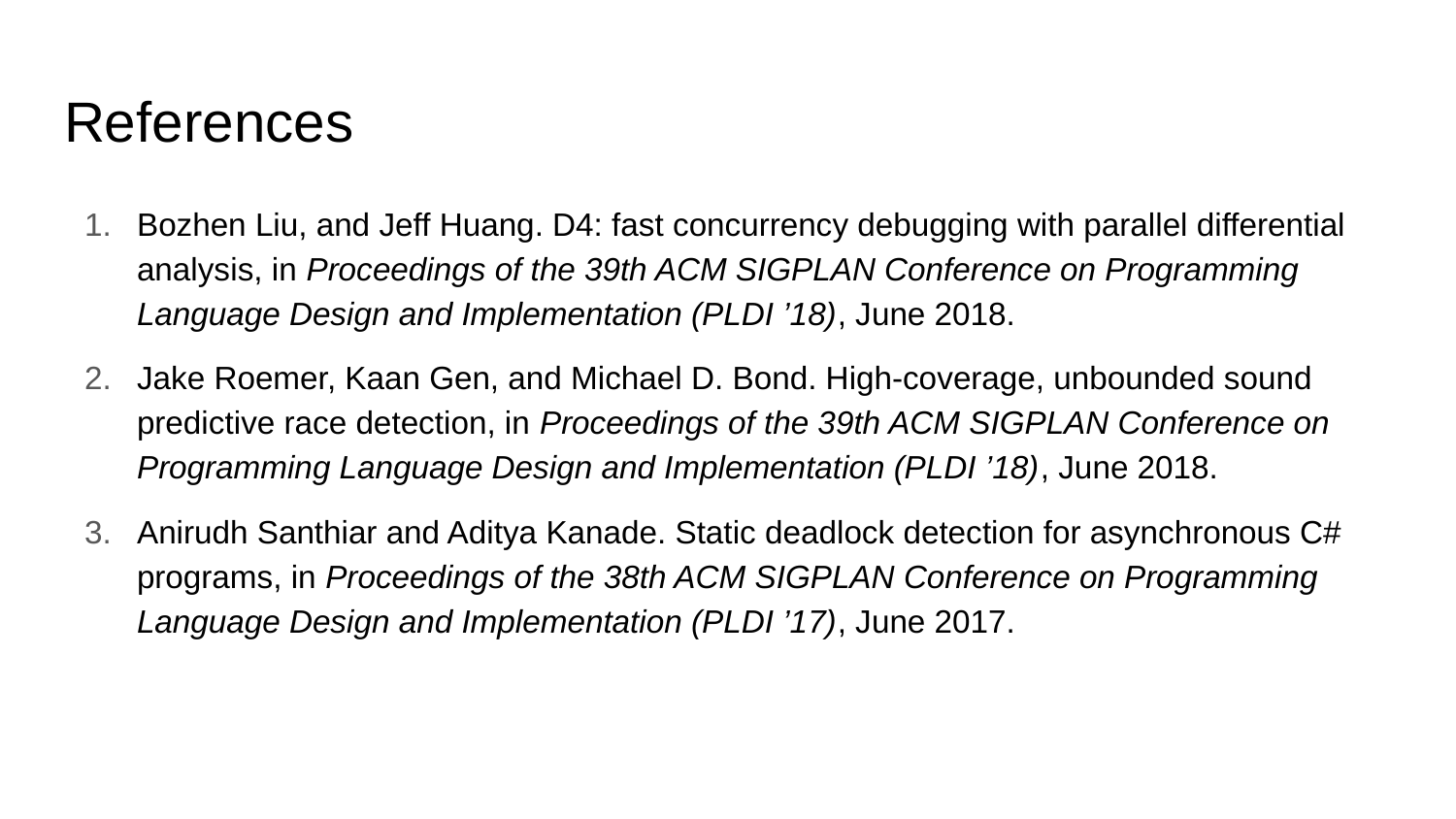

# References
Bozhen Liu, and Jeff Huang. D4: fast concurrency debugging with parallel differential analysis, in Proceedings of the 39th ACM SIGPLAN Conference on Programming Language Design and Implementation (PLDI ’18), June 2018.
Jake Roemer, Kaan Gen, and Michael D. Bond. High-coverage, unbounded sound predictive race detection, in Proceedings of the 39th ACM SIGPLAN Conference on Programming Language Design and Implementation (PLDI ’18), June 2018.
Anirudh Santhiar and Aditya Kanade. Static deadlock detection for asynchronous C# programs, in Proceedings of the 38th ACM SIGPLAN Conference on Programming Language Design and Implementation (PLDI ’17), June 2017.